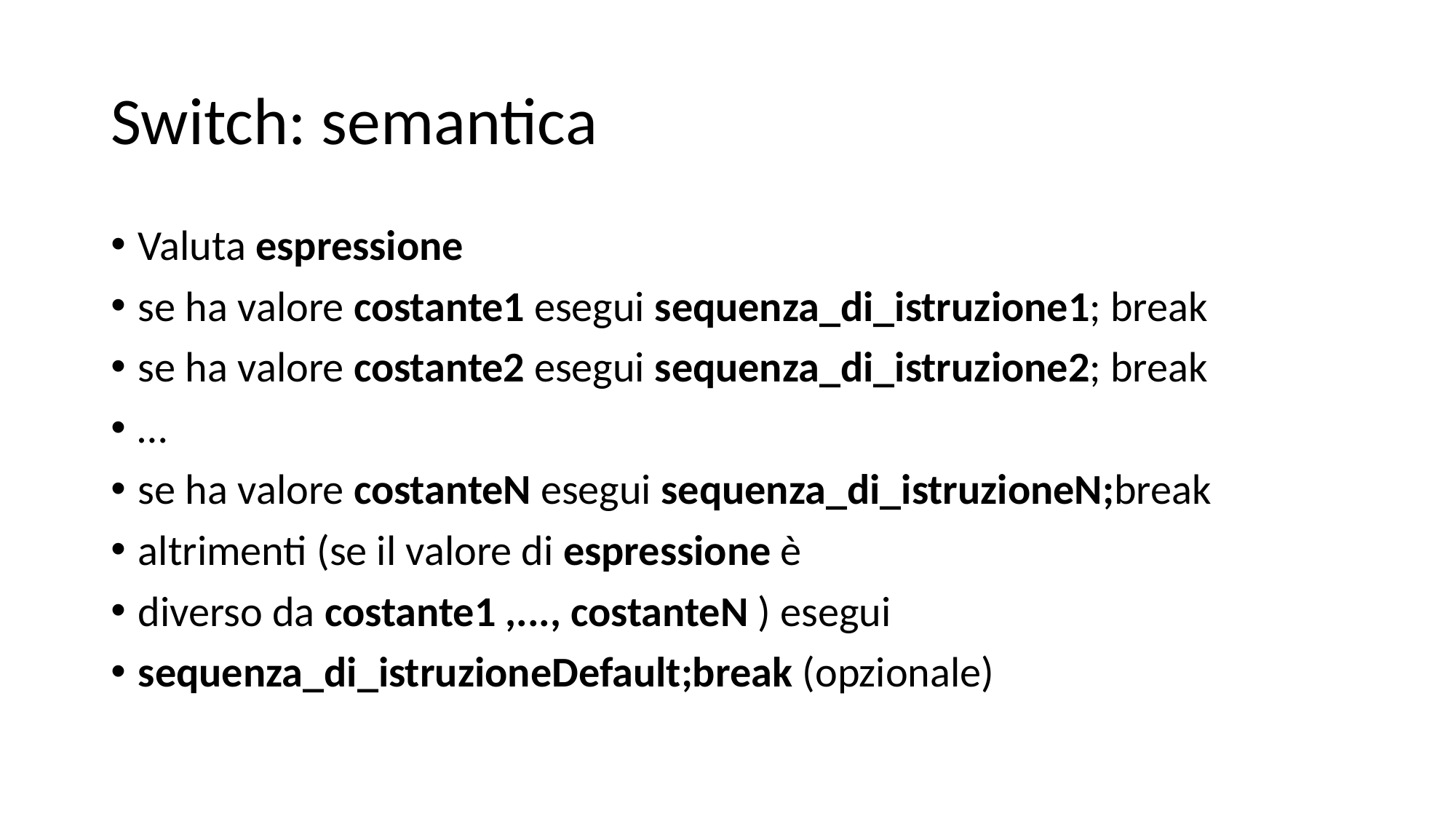

# Switch: semantica
Valuta espressione
se ha valore costante1 esegui sequenza_di_istruzione1; break
se ha valore costante2 esegui sequenza_di_istruzione2; break
…
se ha valore costanteN esegui sequenza_di_istruzioneN;break
altrimenti (se il valore di espressione è
diverso da costante1 ,..., costanteN ) esegui
sequenza_di_istruzioneDefault;break (opzionale)